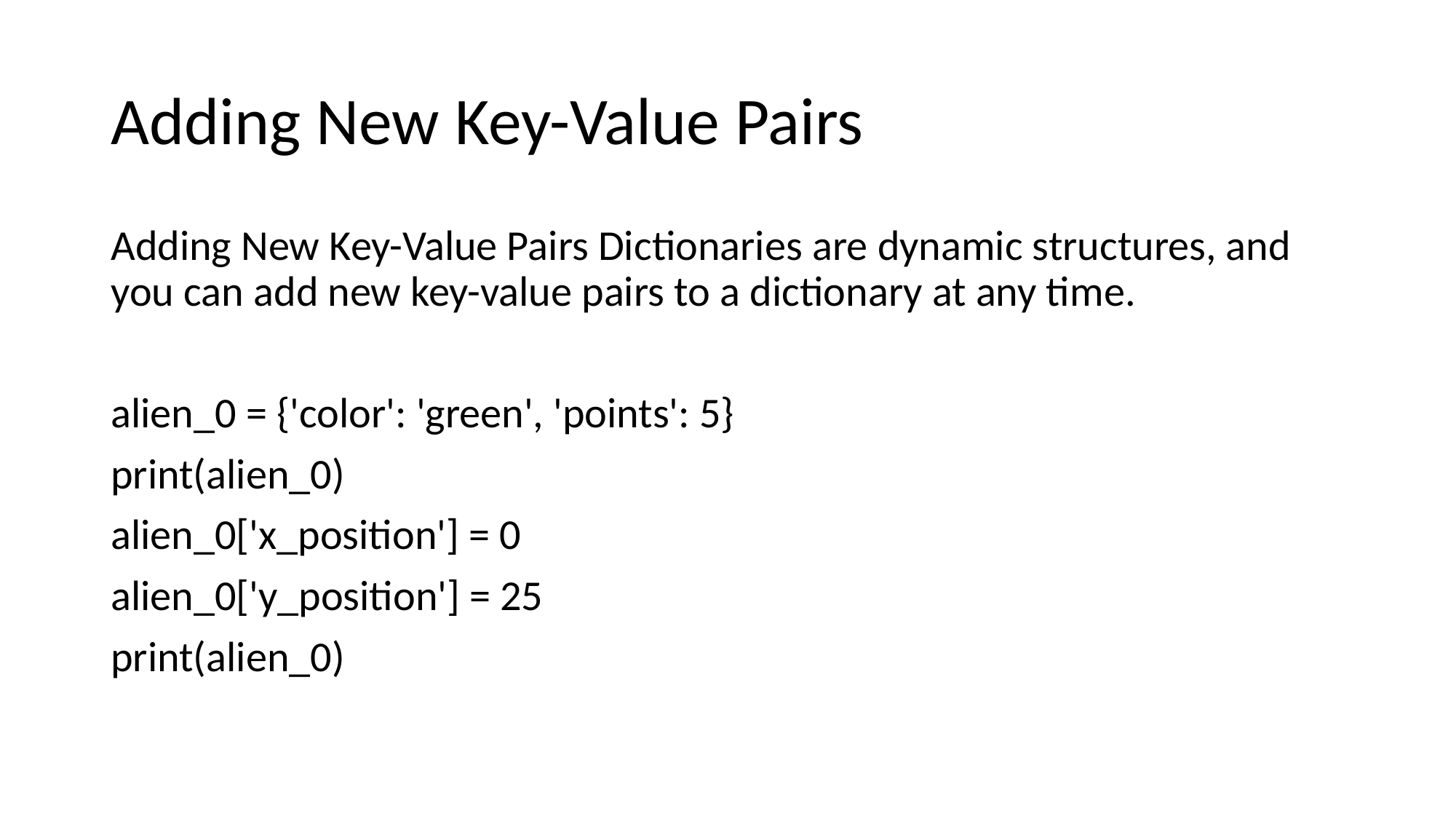

# Adding New Key-Value Pairs
Adding New Key-Value Pairs Dictionaries are dynamic structures, and you can add new key-value pairs to a dictionary at any time.

alien_0 = {'color': 'green', 'points': 5}
print(alien_0)
alien_0['x_position'] = 0
alien_0['y_position'] = 25
print(alien_0)